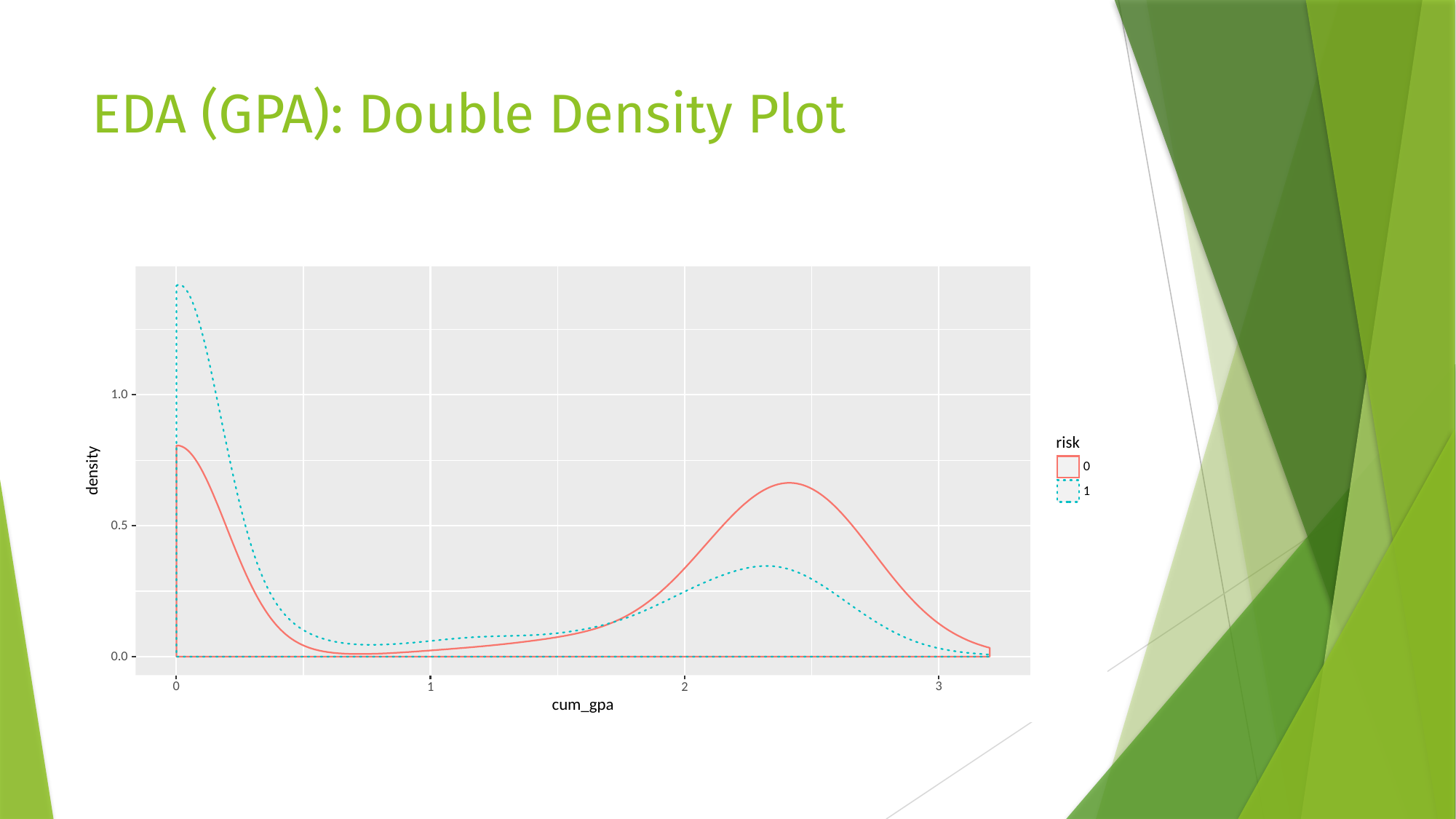

# EDA (GPA): Double Density Plot

1.0

risk

0
density

1
0.5

0.0

0
3
2
1
cum_gpa